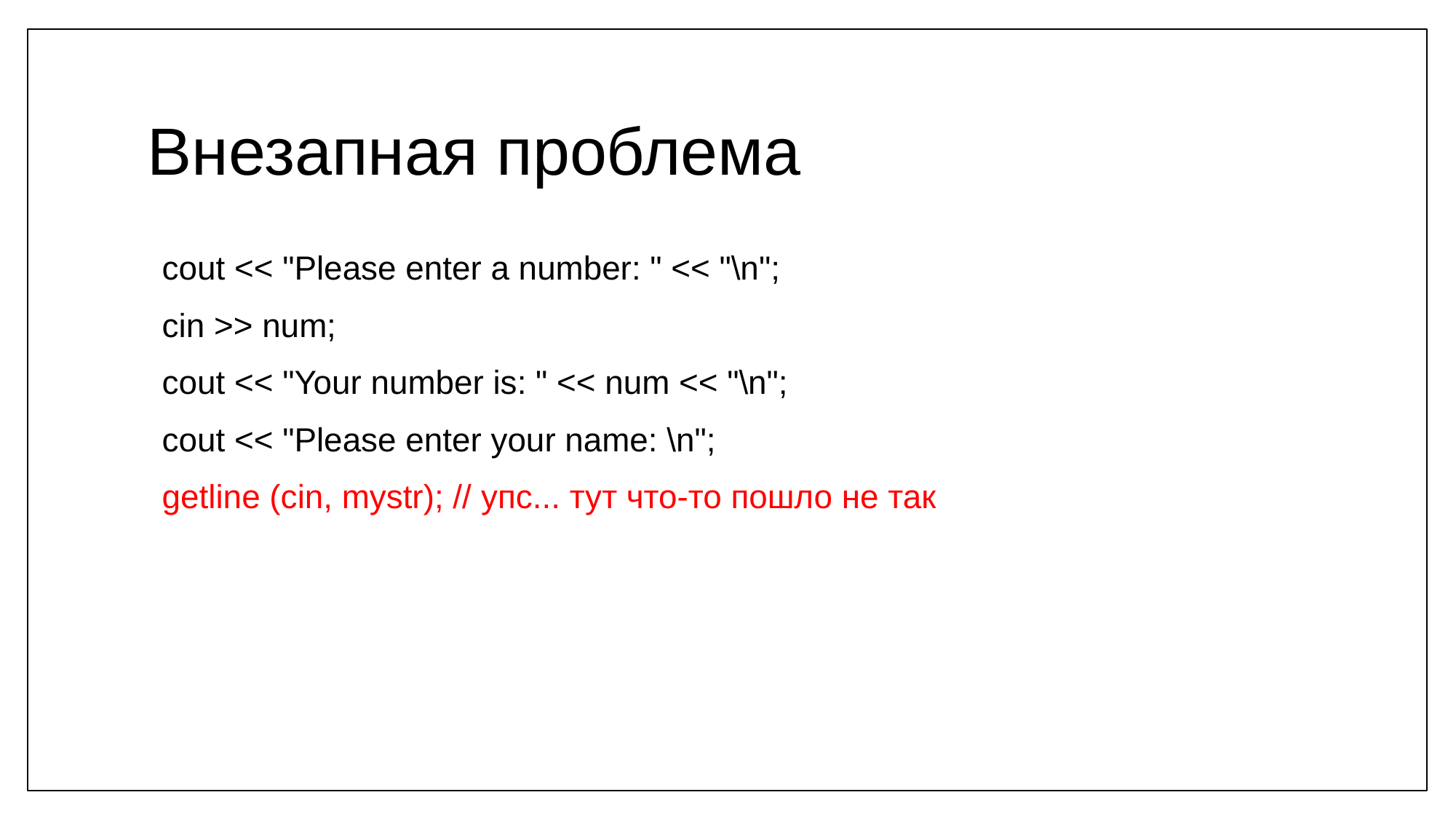

# Внезапная проблема
 cout << "Please enter a number: " << "\n";
 cin >> num;
 cout << "Your number is: " << num << "\n";
 cout << "Please enter your name: \n";
 getline (cin, mystr); // упс... тут что-то пошло не так